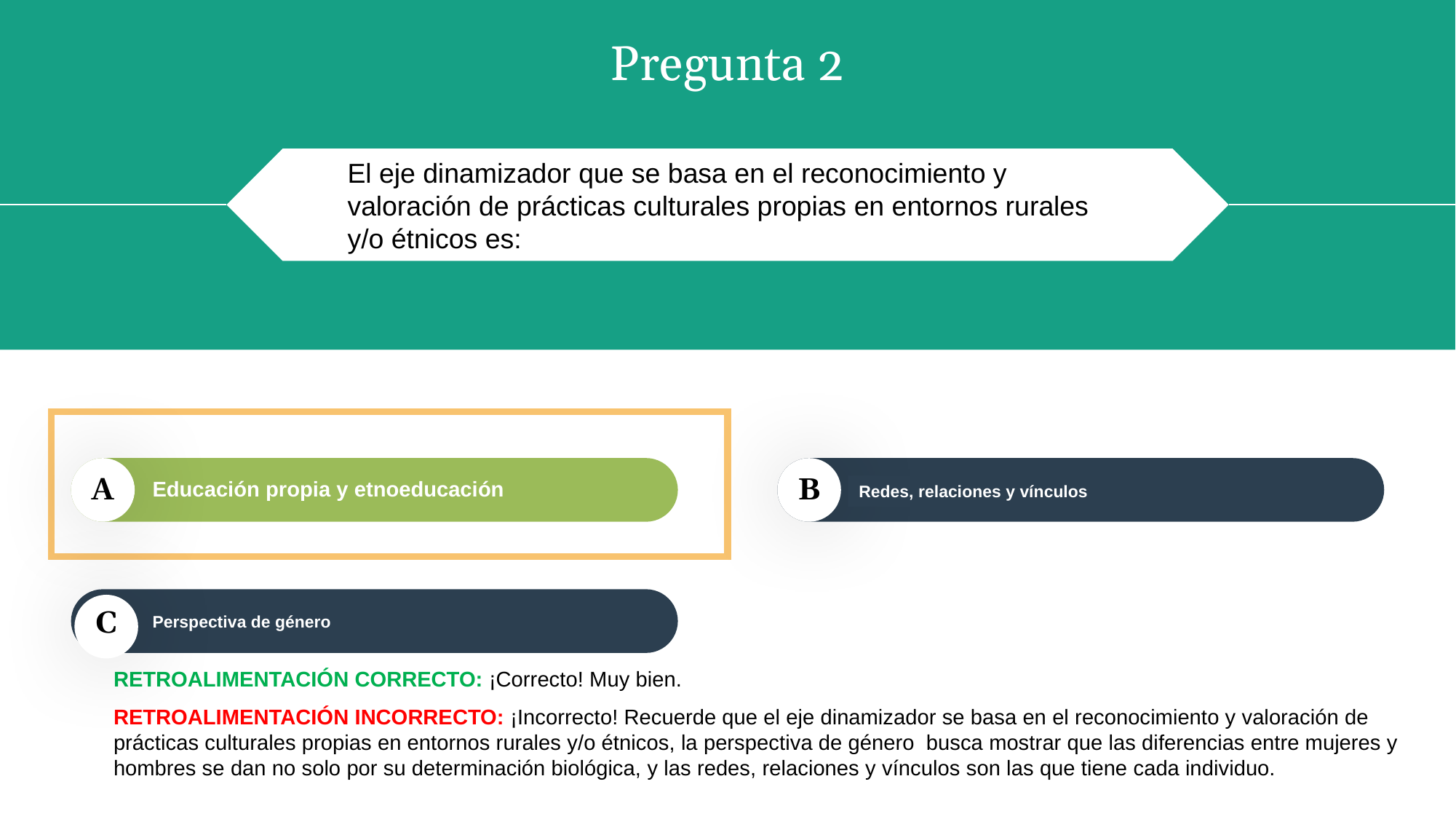

Pregunta 2

El eje dinamizador que se basa en el reconocimiento y valoración de prácticas culturales propias en entornos rurales y/o étnicos es:

B
Redes, relaciones y vínculos

A
Educación propia y etnoeducación

C
Perspectiva de género
RETROALIMENTACIÓN CORRECTO: ¡Correcto! Muy bien.
RETROALIMENTACIÓN INCORRECTO: ¡Incorrecto! Recuerde que el eje dinamizador se basa en el reconocimiento y valoración de prácticas culturales propias en entornos rurales y/o étnicos, la perspectiva de género  busca mostrar que las diferencias entre mujeres y hombres se dan no solo por su determinación biológica, y las redes, relaciones y vínculos son las que tiene cada individuo.